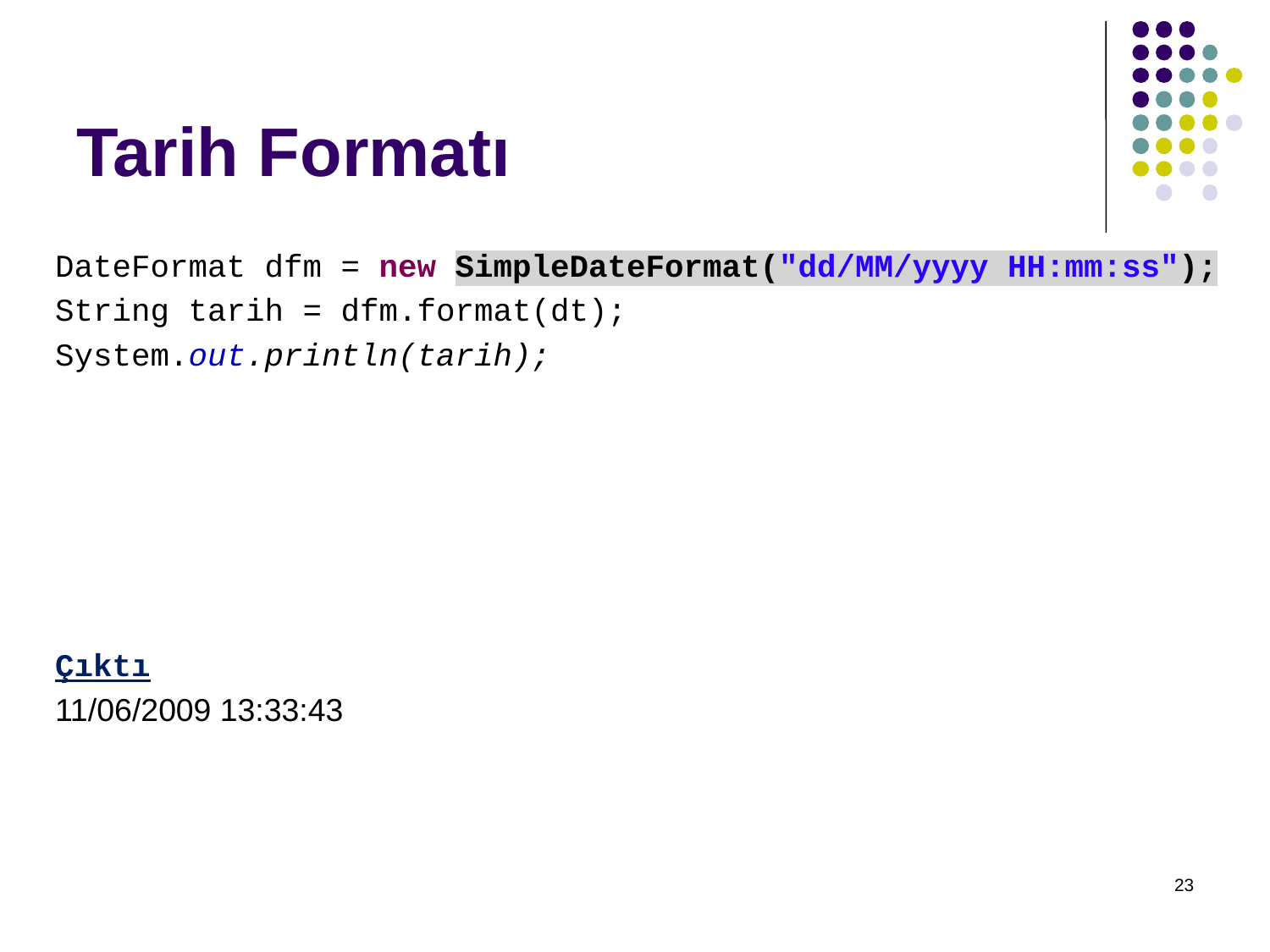

# Tarih Formatı
DateFormat dfm = new SimpleDateFormat("dd/MM/yyyy HH:mm:ss");
String tarih = dfm.format(dt);
System.out.println(tarih);

Çıktı
11/06/2009 13:33:43
23